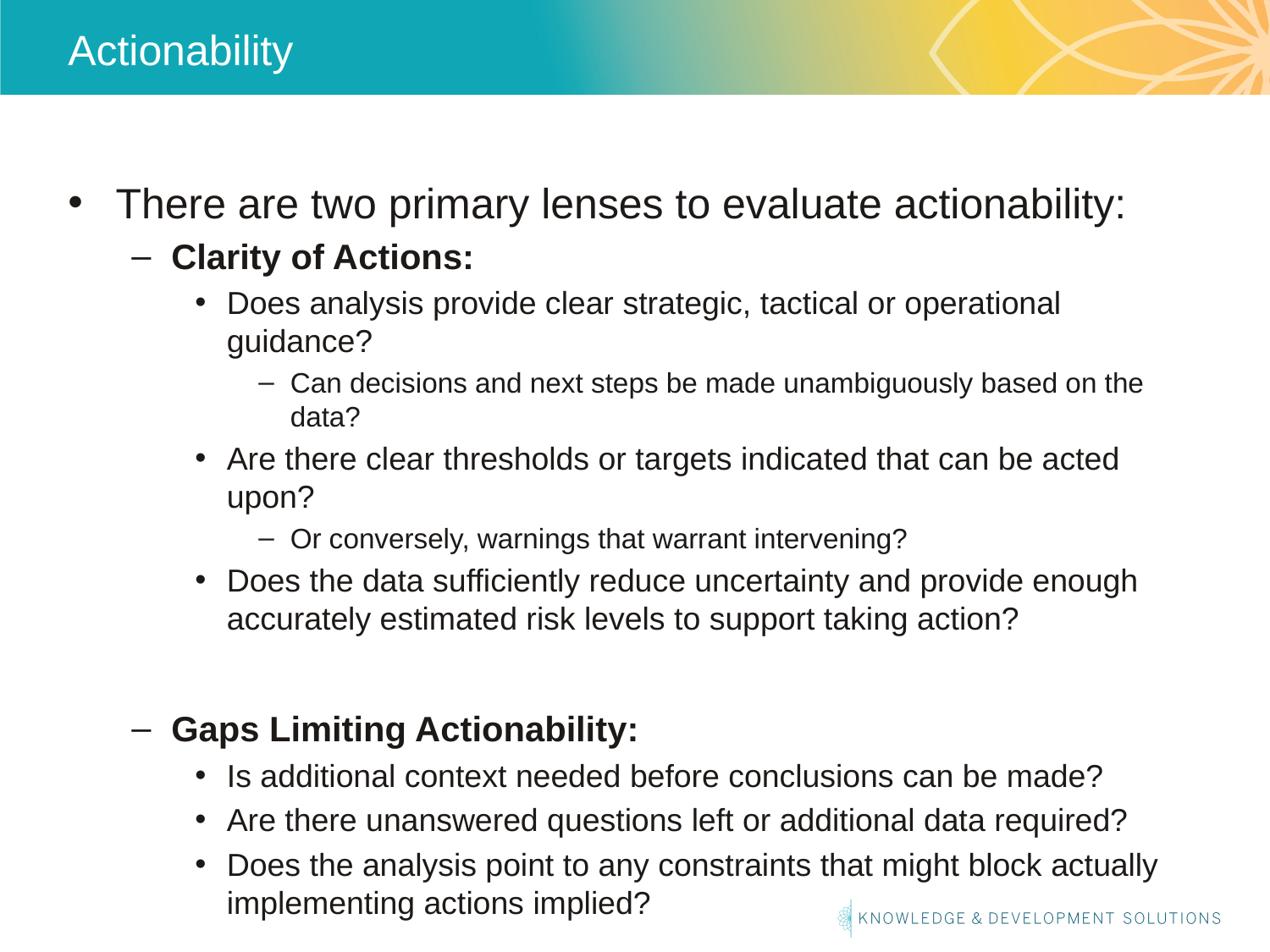

# Actionability
There are two primary lenses to evaluate actionability:
Clarity of Actions:
Does analysis provide clear strategic, tactical or operational guidance?
Can decisions and next steps be made unambiguously based on the data?
Are there clear thresholds or targets indicated that can be acted upon?
Or conversely, warnings that warrant intervening?
Does the data sufficiently reduce uncertainty and provide enough accurately estimated risk levels to support taking action?

Gaps Limiting Actionability:
Is additional context needed before conclusions can be made?
Are there unanswered questions left or additional data required?
Does the analysis point to any constraints that might block actually implementing actions implied?